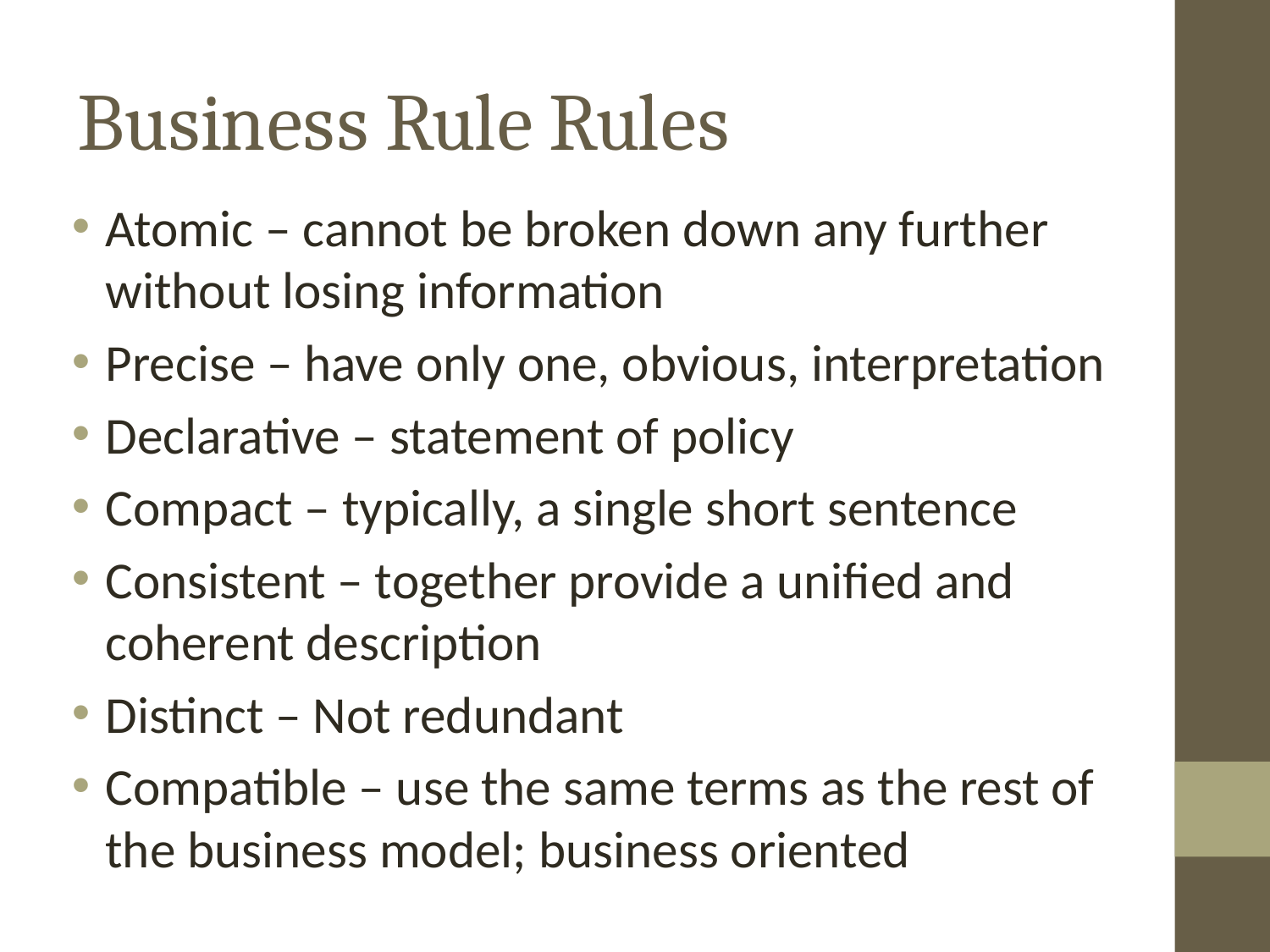

# Business Rule Rules
Atomic – cannot be broken down any further without losing information
Precise – have only one, obvious, interpretation
Declarative – statement of policy
Compact – typically, a single short sentence
Consistent – together provide a unified and coherent description
Distinct – Not redundant
Compatible – use the same terms as the rest of the business model; business oriented